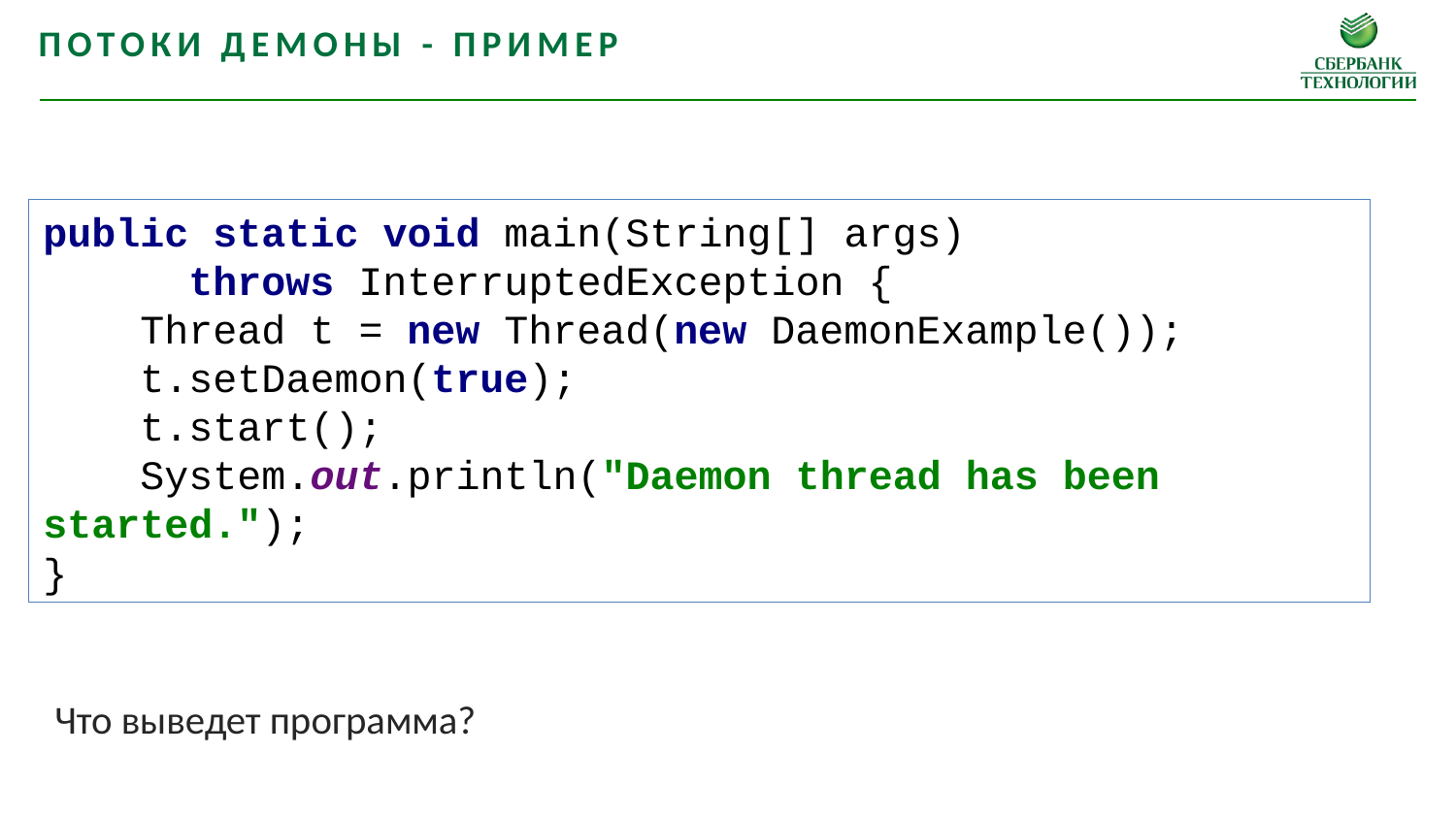

Потоки демоны - пример

Что выведет программа?
public static void main(String[] args)
	throws InterruptedException {
    Thread t = new Thread(new DaemonExample());
    t.setDaemon(true);
    t.start();
    System.out.println("Daemon thread has been started.");
}